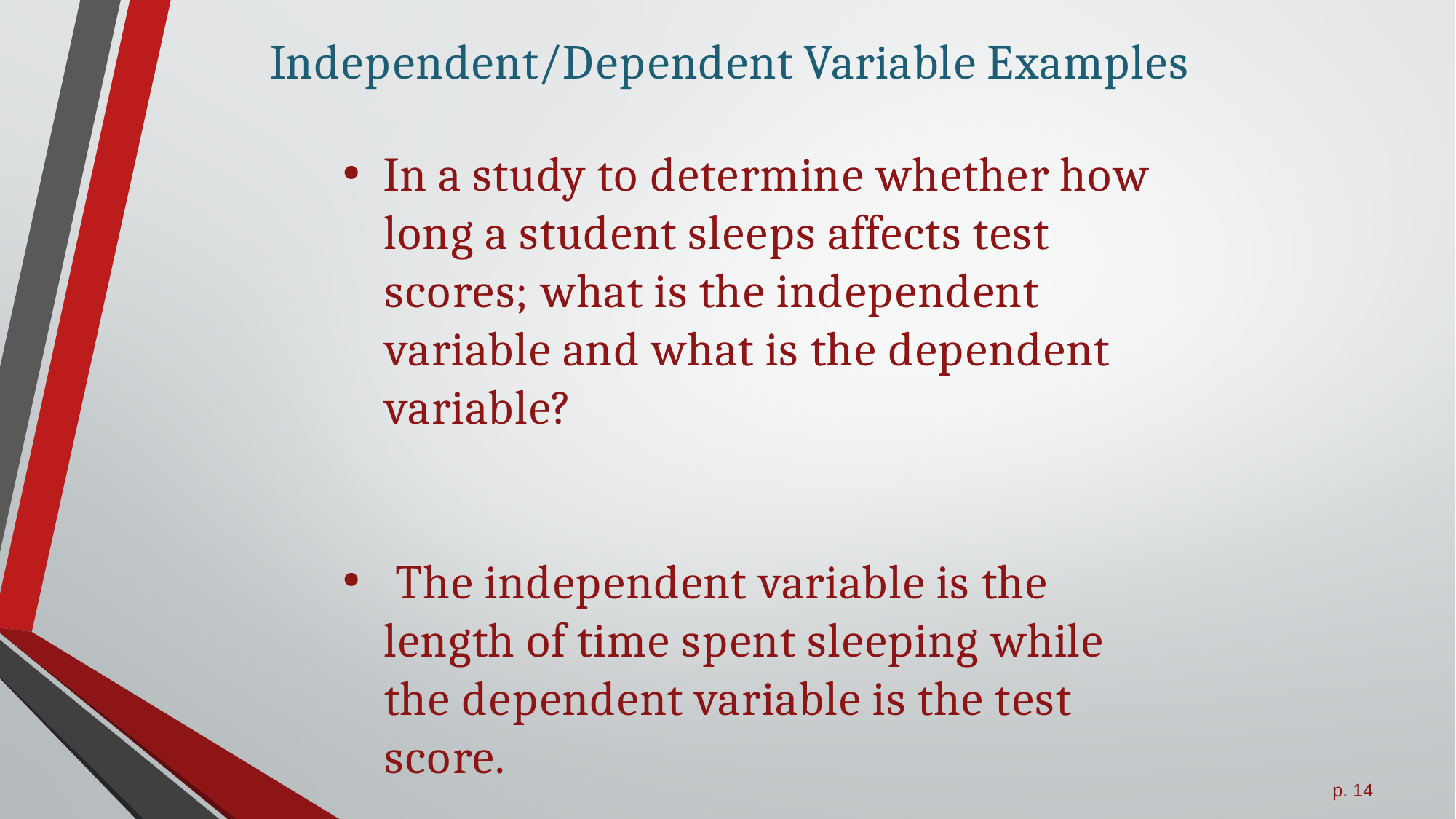

# Independent/Dependent Variable Examples
In a study to determine whether how long a student sleeps affects test scores; what is the independent variable and what is the dependent variable?

 The independent variable is the length of time spent sleeping while the dependent variable is the test score.